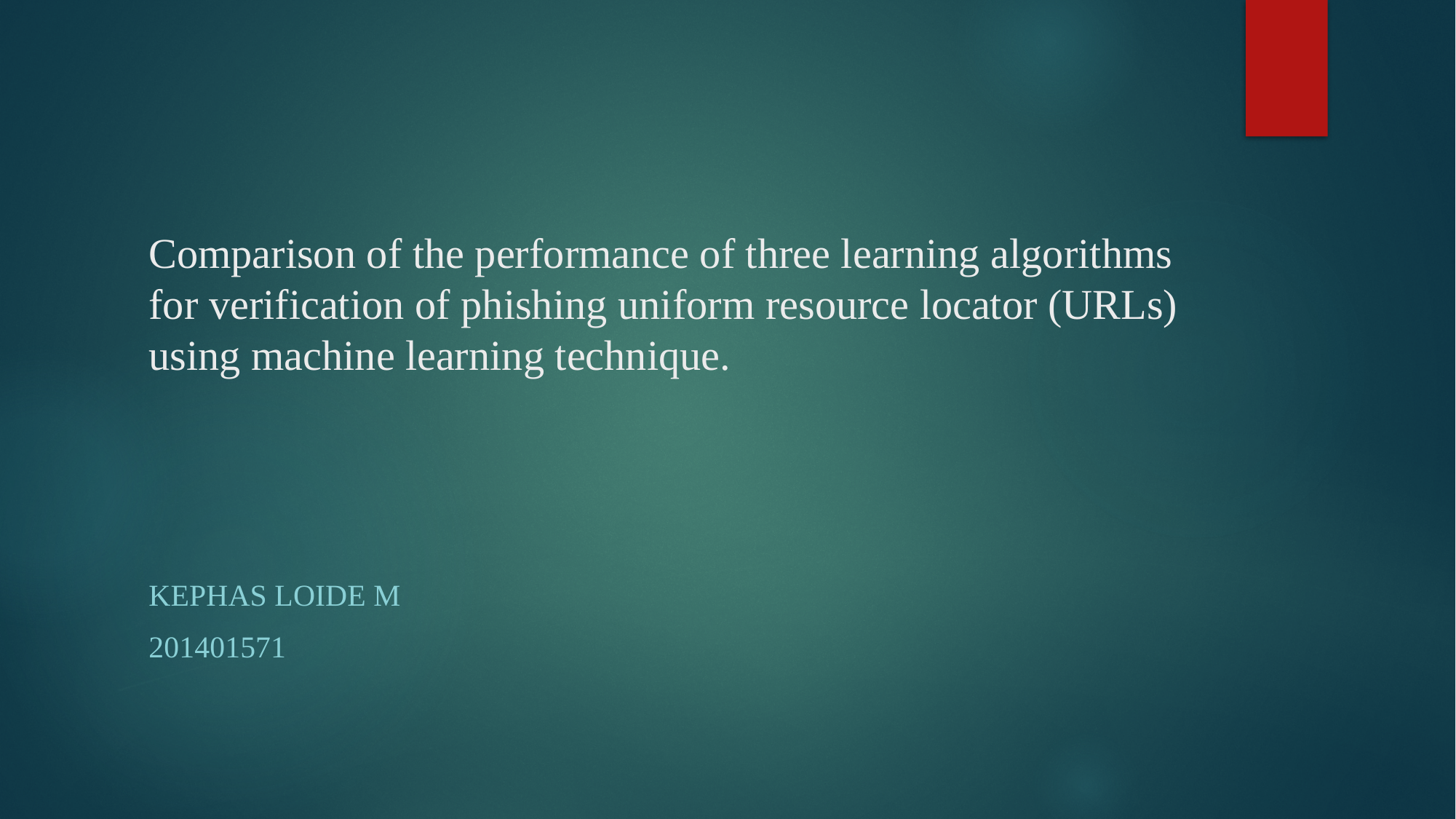

# Comparison of the performance of three learning algorithms for verification of phishing uniform resource locator (URLs) using machine learning technique.
Kephas Loide M
201401571